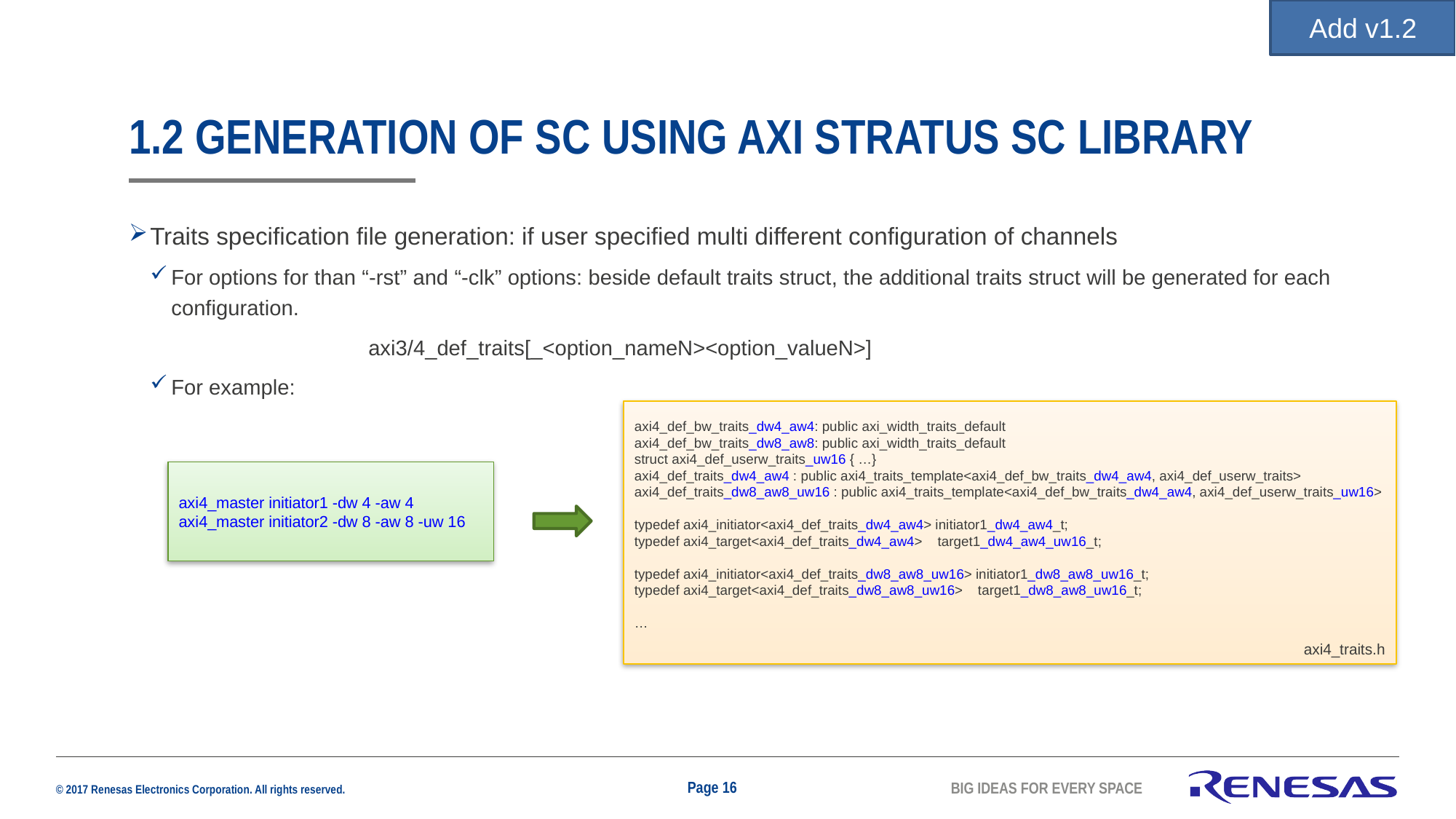

Add v1.2
1.2 Generation of SC using AXI Stratus SC library
Traits specification file generation: if user specified multi different configuration of channels
For options for than “-rst” and “-clk” options: beside default traits struct, the additional traits struct will be generated for each configuration.
		axi3/4_def_traits[_<option_nameN><option_valueN>]
For example:
axi4_def_bw_traits_dw4_aw4: public axi_width_traits_default
axi4_def_bw_traits_dw8_aw8: public axi_width_traits_default
struct axi4_def_userw_traits_uw16 { …}
axi4_def_traits_dw4_aw4 : public axi4_traits_template<axi4_def_bw_traits_dw4_aw4, axi4_def_userw_traits>
axi4_def_traits_dw8_aw8_uw16 : public axi4_traits_template<axi4_def_bw_traits_dw4_aw4, axi4_def_userw_traits_uw16>

typedef axi4_initiator<axi4_def_traits_dw4_aw4> initiator1_dw4_aw4_t;
typedef axi4_target<axi4_def_traits_dw4_aw4>    target1_dw4_aw4_uw16_t;

typedef axi4_initiator<axi4_def_traits_dw8_aw8_uw16> initiator1_dw8_aw8_uw16_t;
typedef axi4_target<axi4_def_traits_dw8_aw8_uw16>    target1_dw8_aw8_uw16_t;

…

axi4_master initiator1 -dw 4 -aw 4
axi4_master initiator2 -dw 8 -aw 8 -uw 16

axi4_traits.h
Page 16